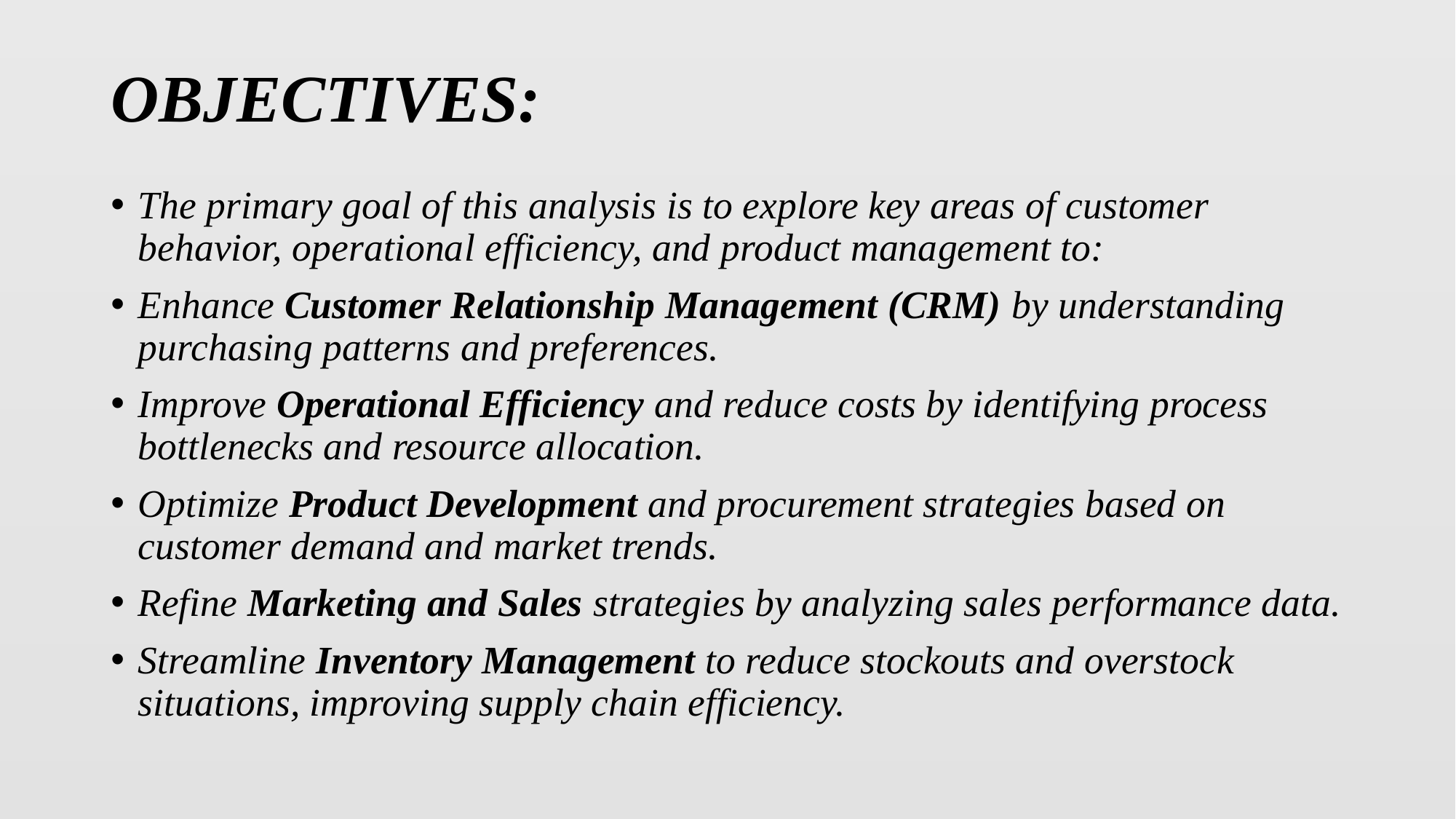

# OBJECTIVES:
The primary goal of this analysis is to explore key areas of customer behavior, operational efficiency, and product management to:
Enhance Customer Relationship Management (CRM) by understanding purchasing patterns and preferences.
Improve Operational Efficiency and reduce costs by identifying process bottlenecks and resource allocation.
Optimize Product Development and procurement strategies based on customer demand and market trends.
Refine Marketing and Sales strategies by analyzing sales performance data.
Streamline Inventory Management to reduce stockouts and overstock situations, improving supply chain efficiency.